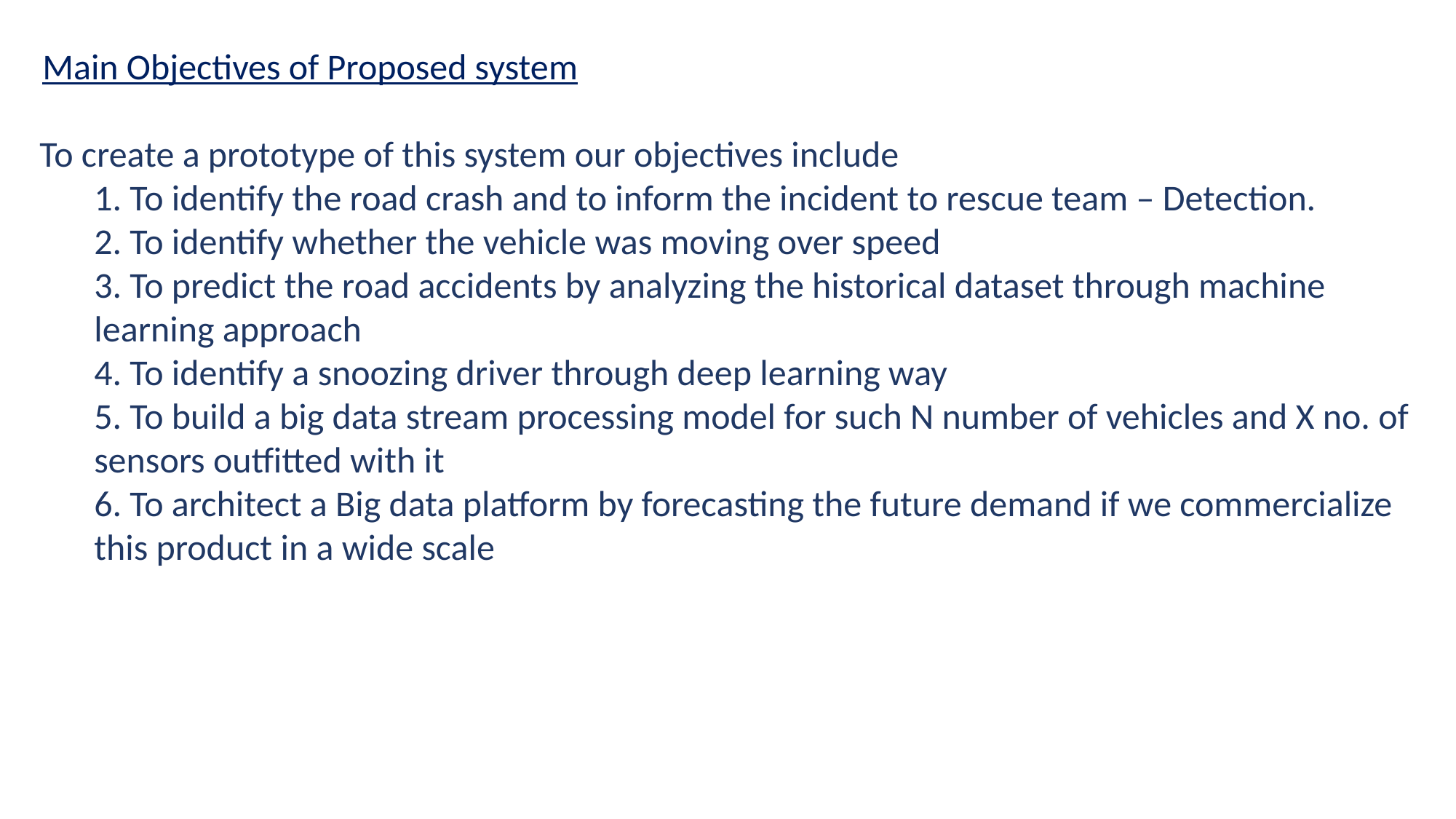

Main Objectives of Proposed system
To create a prototype of this system our objectives include
1. To identify the road crash and to inform the incident to rescue team – Detection.
2. To identify whether the vehicle was moving over speed
3. To predict the road accidents by analyzing the historical dataset through machine learning approach
4. To identify a snoozing driver through deep learning way
5. To build a big data stream processing model for such N number of vehicles and X no. of sensors outfitted with it
6. To architect a Big data platform by forecasting the future demand if we commercialize this product in a wide scale